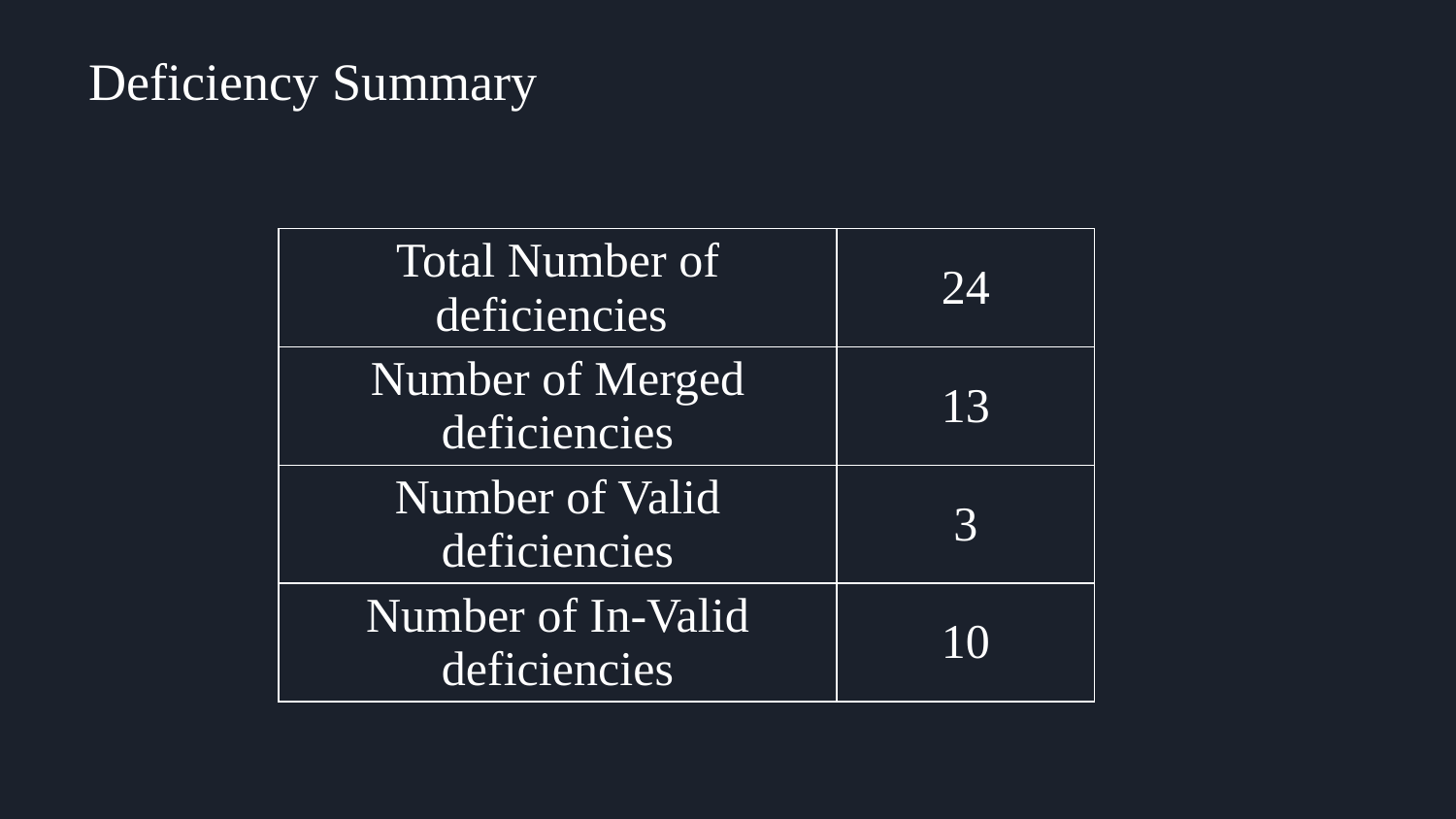

# Deficiency Summary
| Total Number of deficiencies | 24 |
| --- | --- |
| Number of Merged deficiencies | 13 |
| Number of Valid deficiencies | 3 |
| Number of In-Valid deficiencies | 10 |